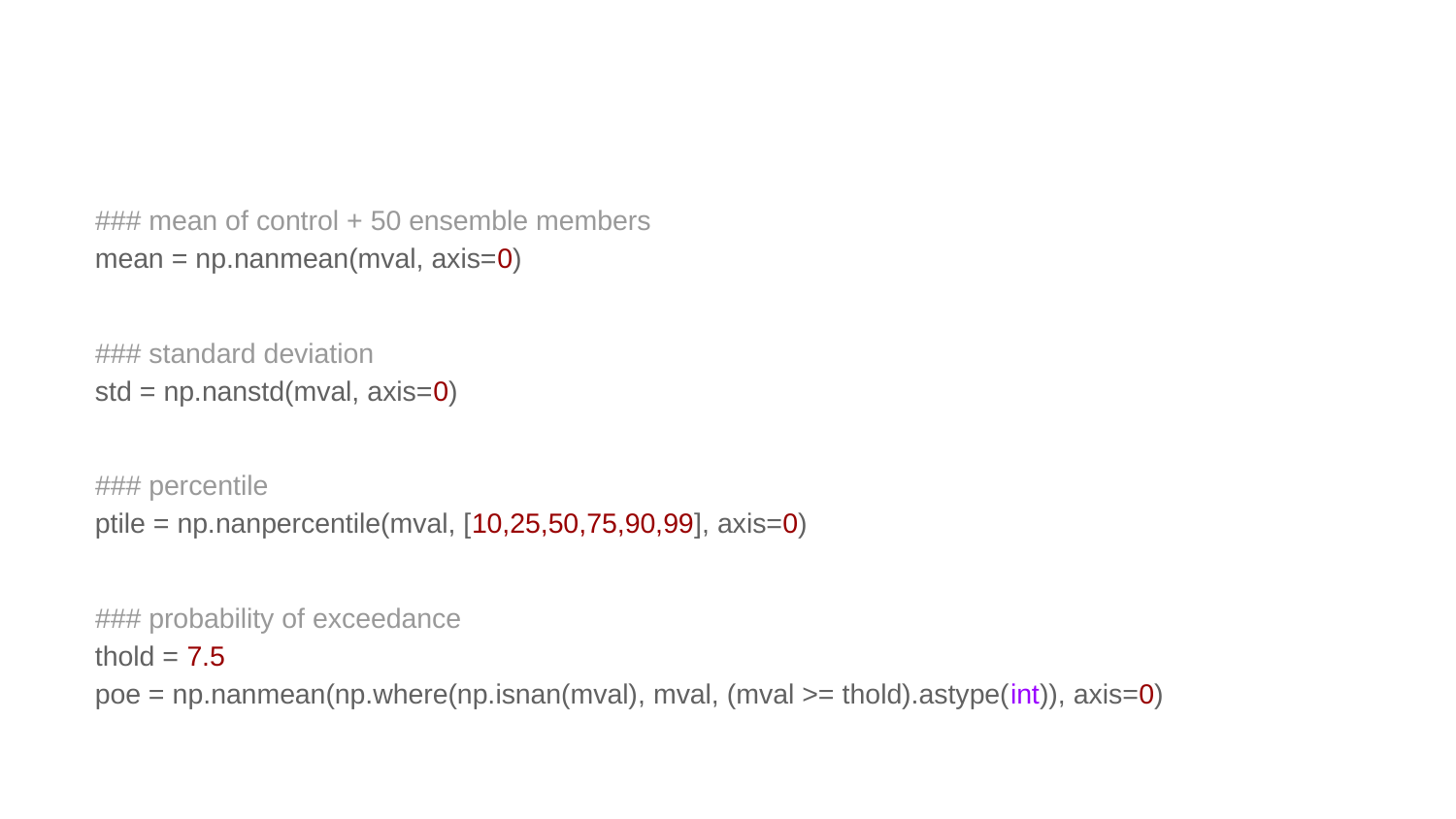

#
    ### mean of control + 50 ensemble members
    mean = np.nanmean(mval, axis=0)
    ### standard deviation
    std = np.nanstd(mval, axis=0)
    ### percentile
    ptile = np.nanpercentile(mval, [10,25,50,75,90,99], axis=0)
    ### probability of exceedance
    thold = 7.5
    poe = np.nanmean(np.where(np.isnan(mval), mval, (mval >= thold).astype(int)), axis=0)